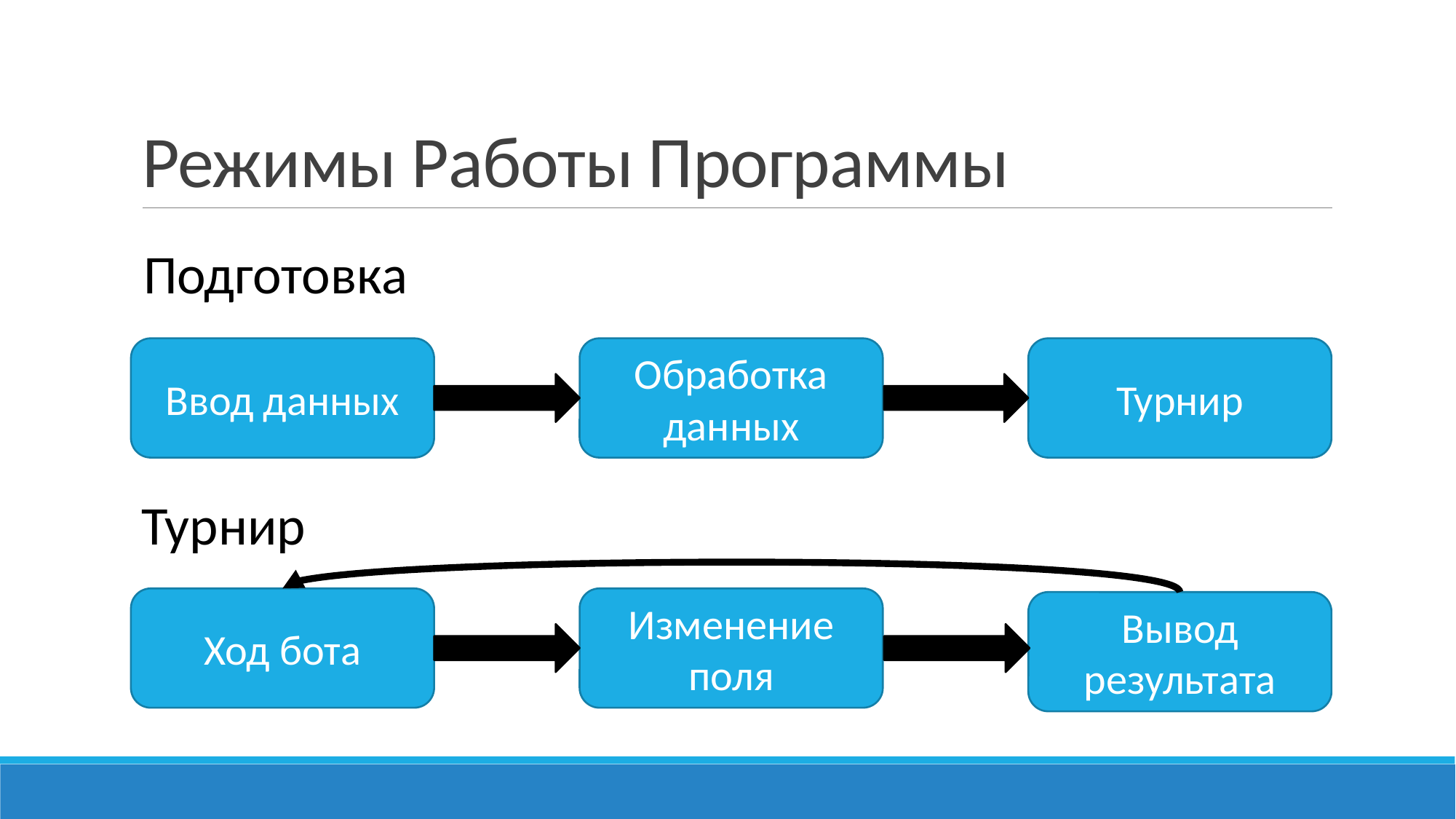

# Режимы Работы Программы
Подготовка
Ввод данных
Обработка данных
Турнир

Турнир
Ход бота
Изменение поля
Вывод результата